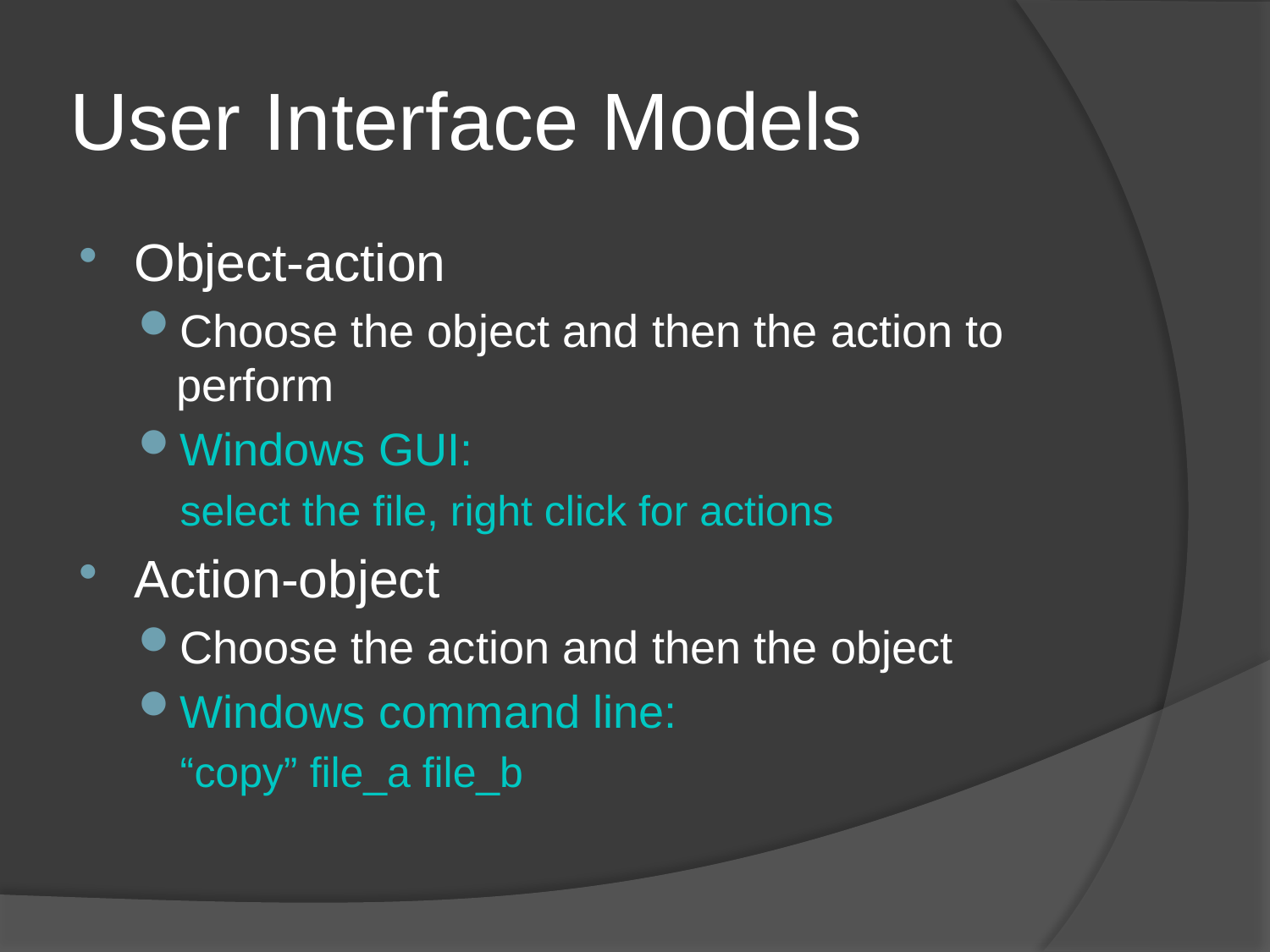

# User Interface Models
Object-action
Choose the object and then the action to perform
Windows GUI:
select the file, right click for actions
Action-object
Choose the action and then the object
Windows command line:
“copy” file_a file_b